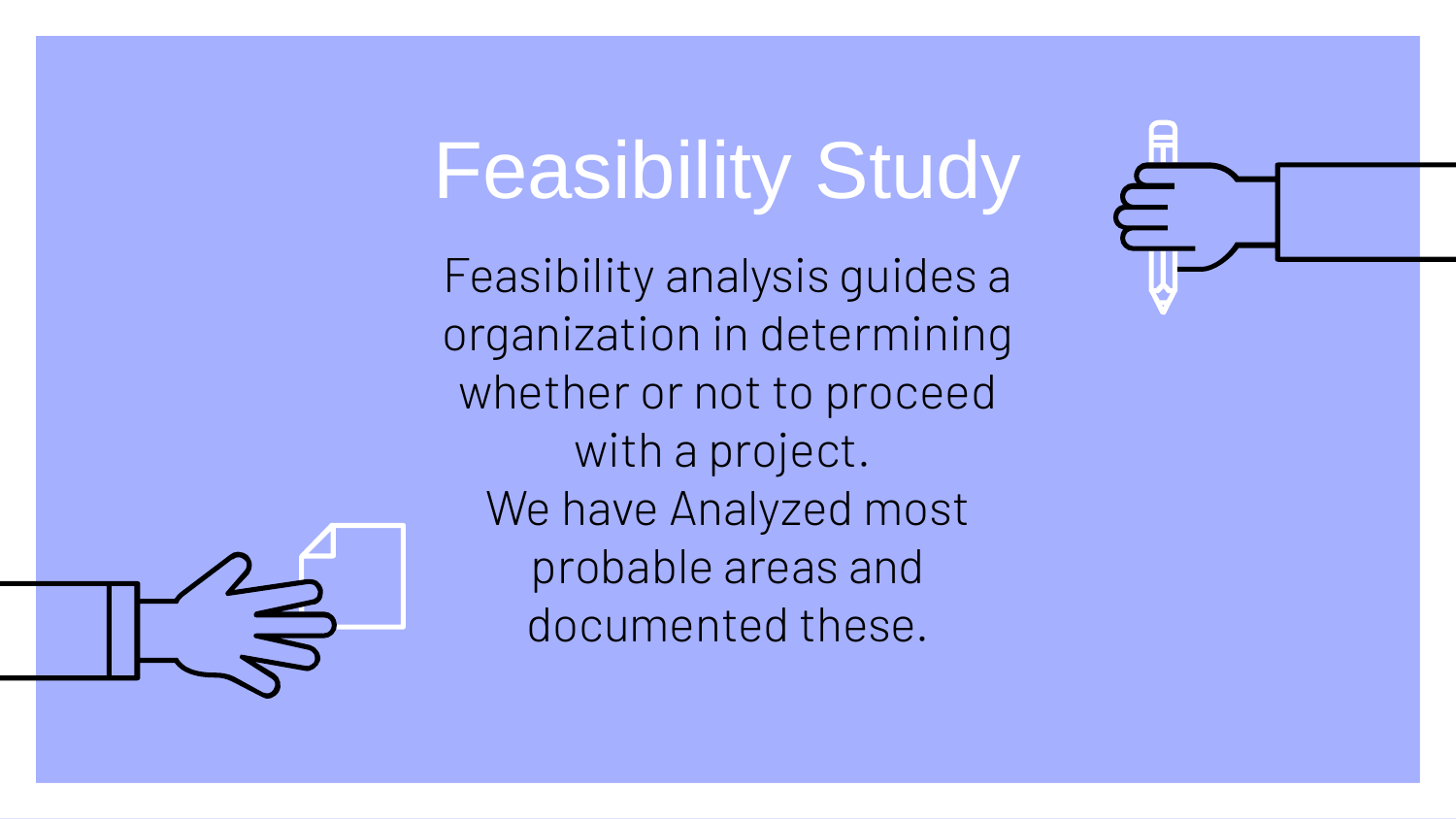

# Feasibility Study
Feasibility analysis guides a organization in determining whether or not to proceed with a project.
We have Analyzed most probable areas and documented these.